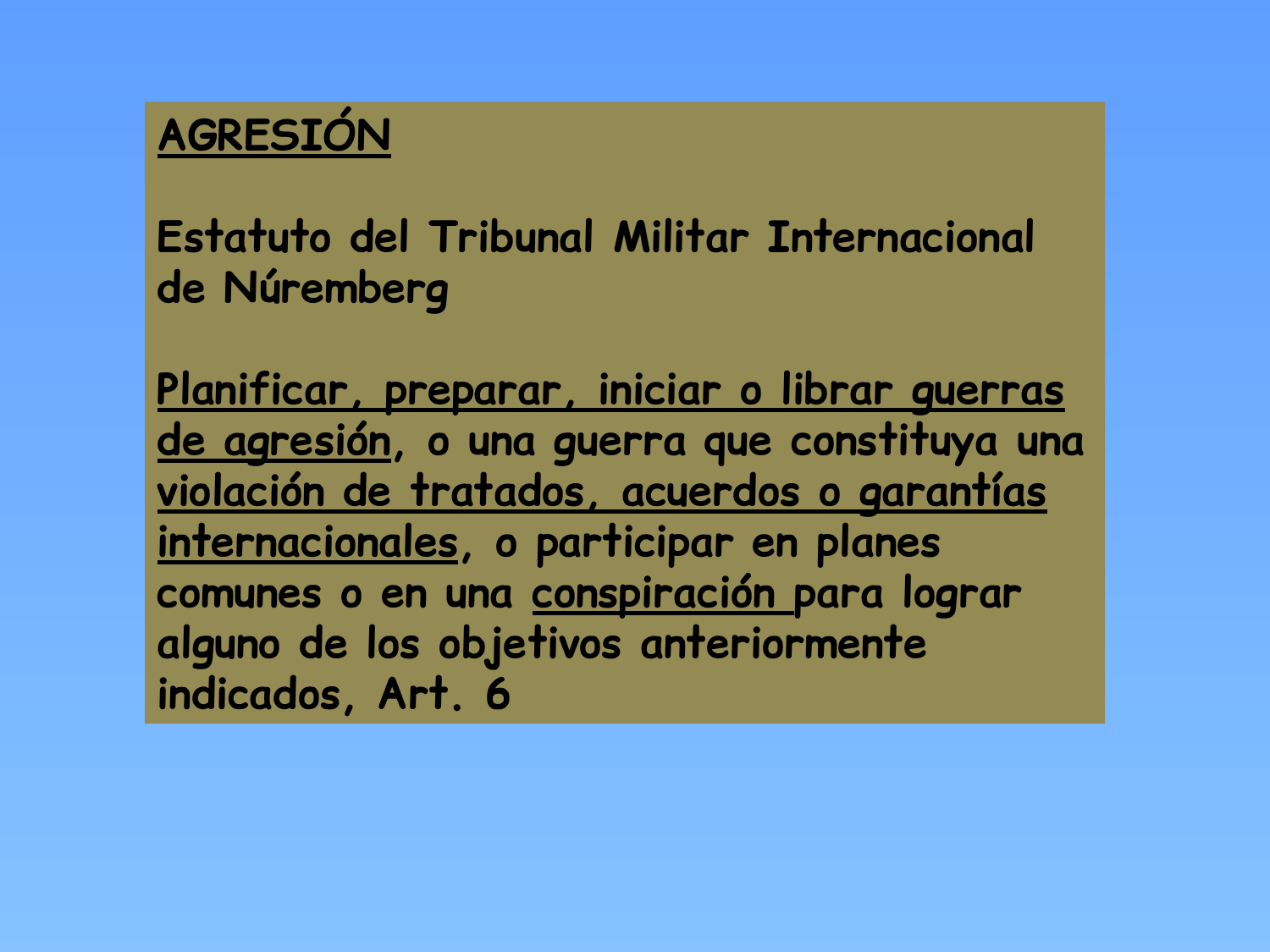

AGRESIÓN

Estatuto del Tribunal Militar Internacional de Núremberg

Planificar, preparar, iniciar o librar guerras de agresión, o una guerra que constituya una violación de tratados, acuerdos o garantías internacionales, o participar en planes comunes o en una conspiración para lograr alguno de los objetivos anteriormente indicados, Art. 6